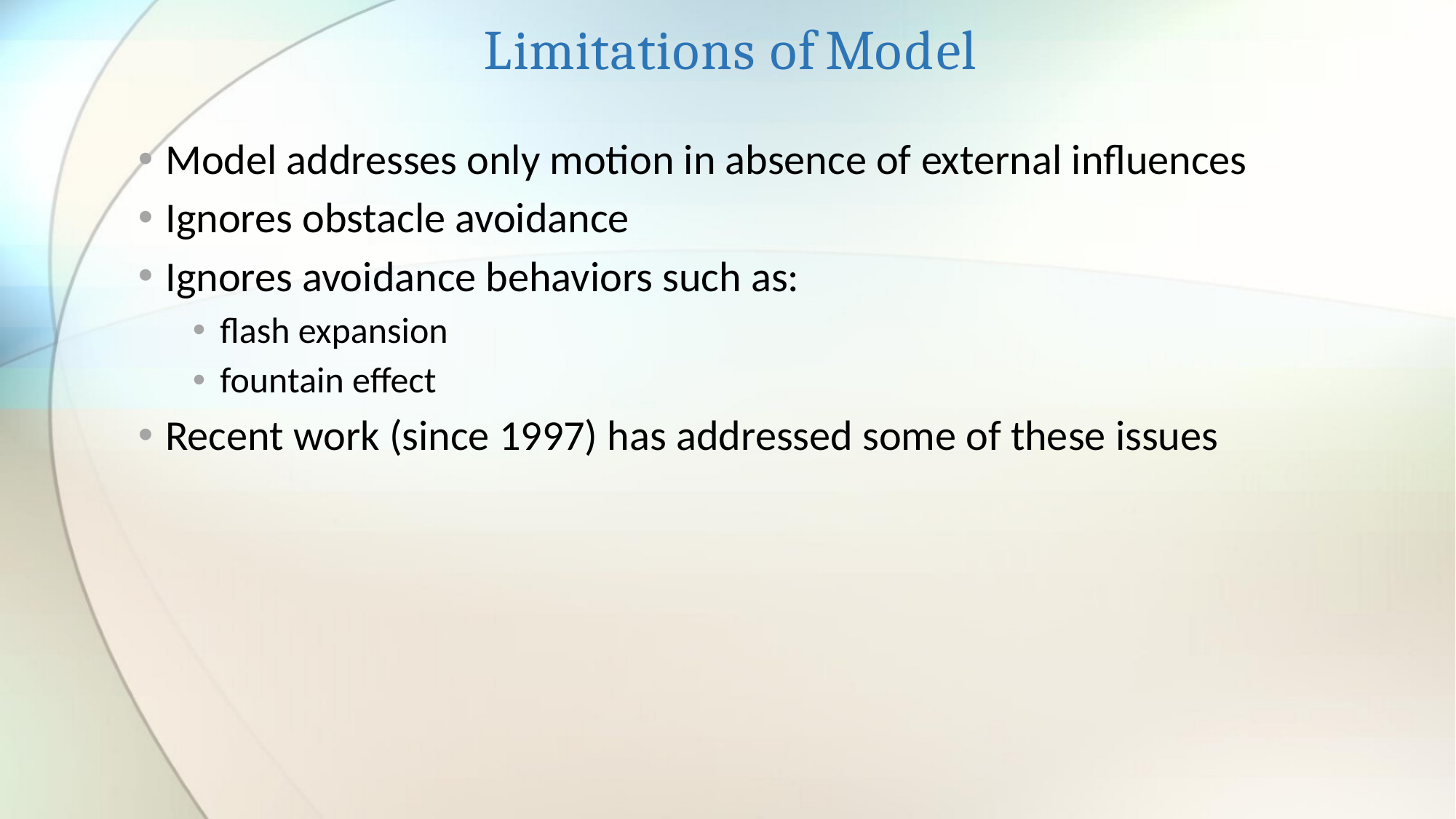

# Limitations of Model
Model addresses only motion in absence of external influences
Ignores obstacle avoidance
Ignores avoidance behaviors such as:
flash expansion
fountain effect
Recent work (since 1997) has addressed some of these issues